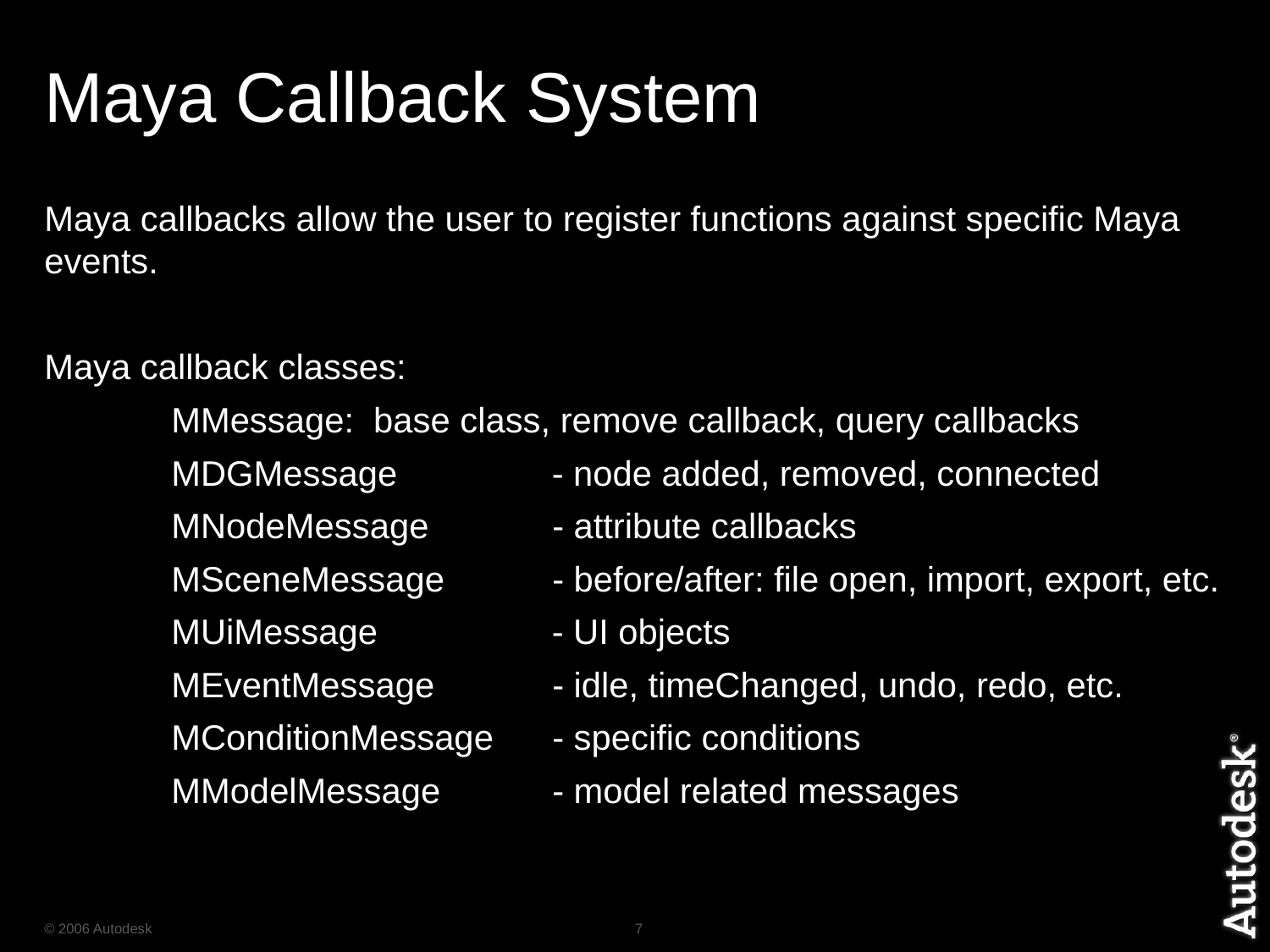

# Maya Callback System
Maya callbacks allow the user to register functions against specific Maya events.

Maya callback classes:
	MMessage:  base class, remove callback, query callbacks
	MDGMessage 	             - node added, removed, connected
	MNodeMessage 	- attribute callbacks
	MSceneMessage 	- before/after: file open, import, export, etc.
	MUiMessage 	             - UI objects
	MEventMessage 	- idle, timeChanged, undo, redo, etc.
	MConditionMessage	- specific conditions
	MModelMessage	- model related messages